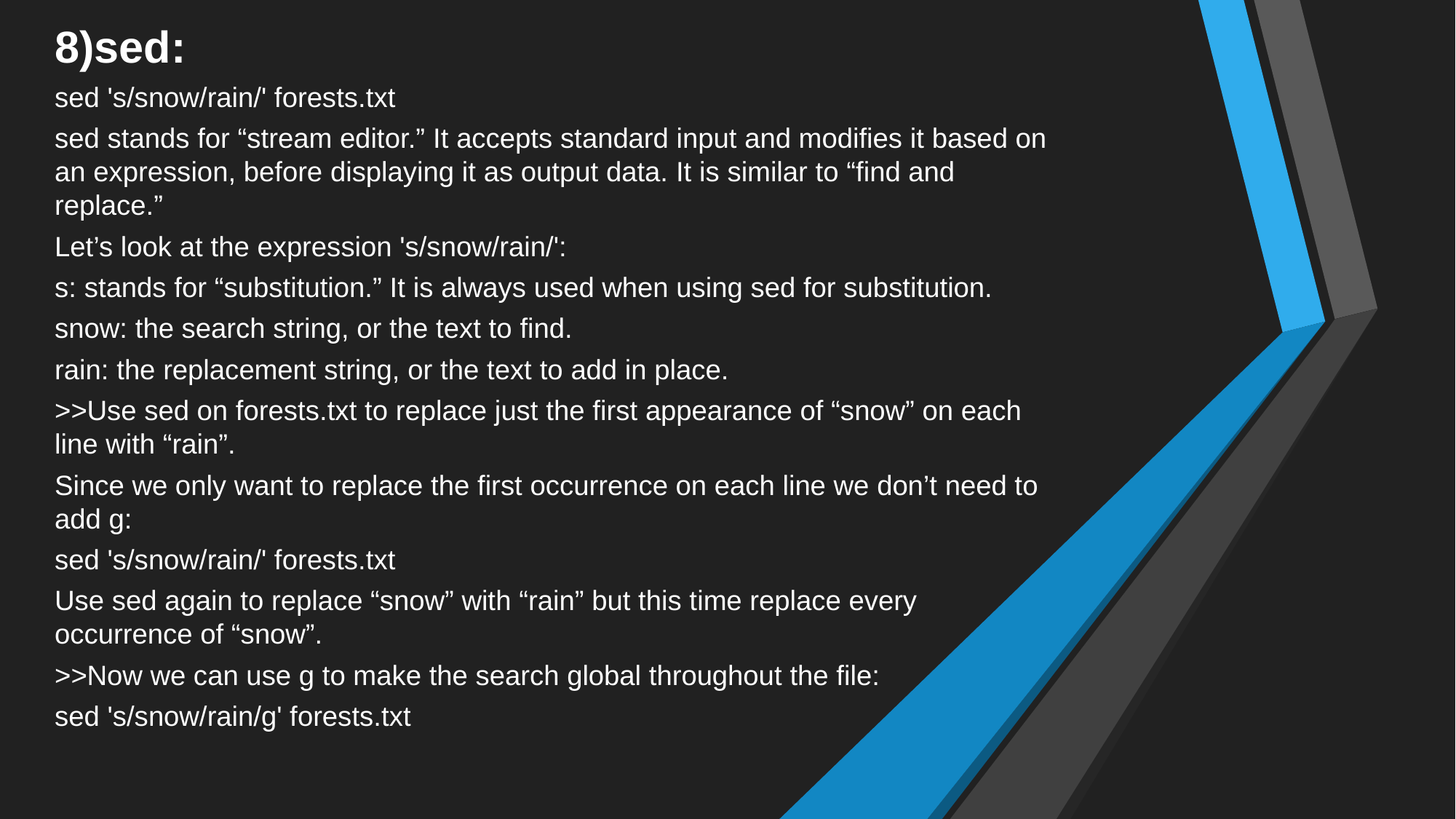

8)sed:
sed 's/snow/rain/' forests.txt
sed stands for “stream editor.” It accepts standard input and modifies it based on an expression, before displaying it as output data. It is similar to “find and replace.”
Let’s look at the expression 's/snow/rain/':
s: stands for “substitution.” It is always used when using sed for substitution.
snow: the search string, or the text to find.
rain: the replacement string, or the text to add in place.
>>Use sed on forests.txt to replace just the first appearance of “snow” on each line with “rain”.
Since we only want to replace the first occurrence on each line we don’t need to add g:
sed 's/snow/rain/' forests.txt
Use sed again to replace “snow” with “rain” but this time replace every occurrence of “snow”.
>>Now we can use g to make the search global throughout the file:
sed 's/snow/rain/g' forests.txt